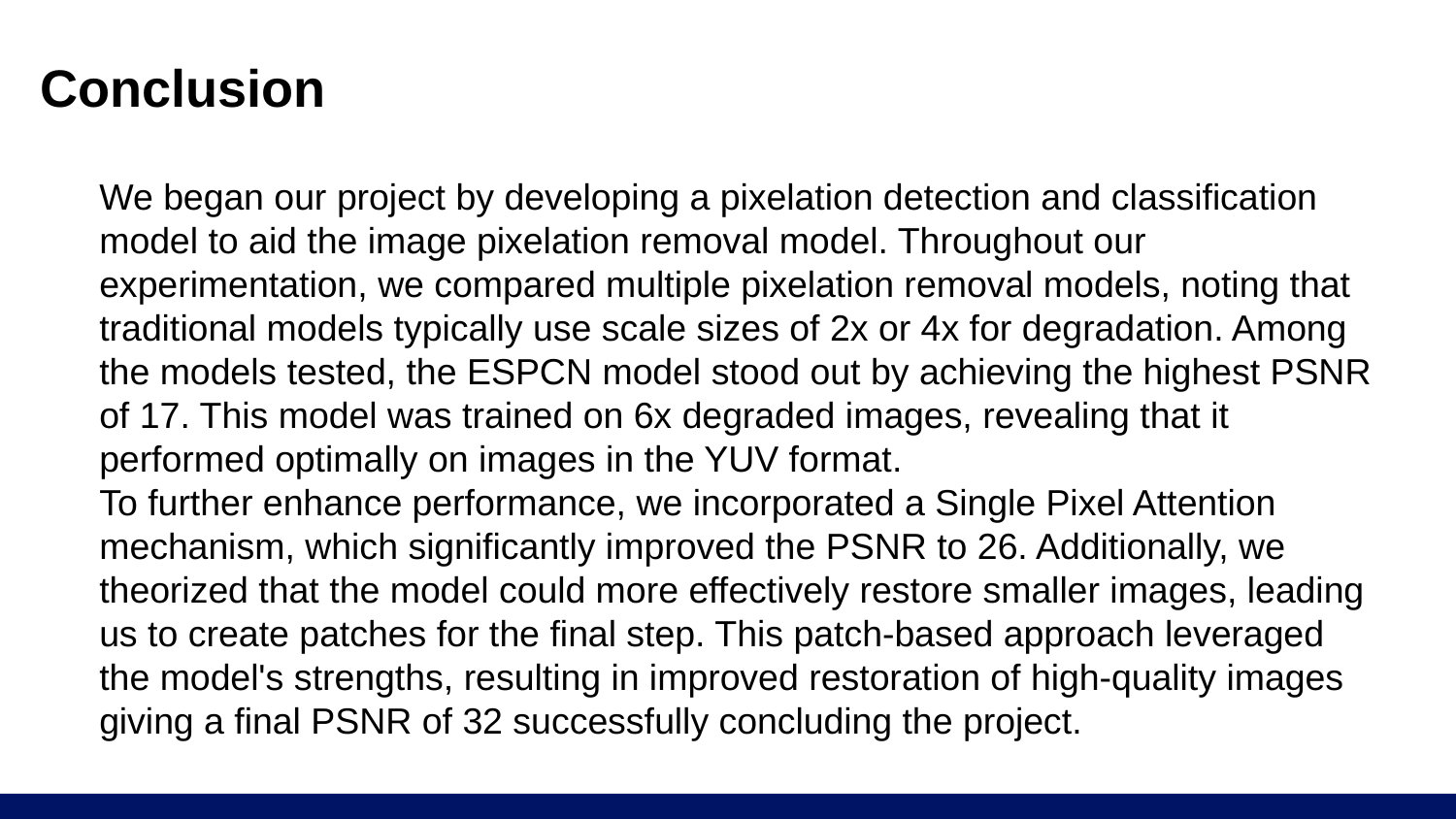

# Conclusion
We began our project by developing a pixelation detection and classification model to aid the image pixelation removal model. Throughout our experimentation, we compared multiple pixelation removal models, noting that traditional models typically use scale sizes of 2x or 4x for degradation. Among the models tested, the ESPCN model stood out by achieving the highest PSNR of 17. This model was trained on 6x degraded images, revealing that it performed optimally on images in the YUV format.
To further enhance performance, we incorporated a Single Pixel Attention mechanism, which significantly improved the PSNR to 26. Additionally, we theorized that the model could more effectively restore smaller images, leading us to create patches for the final step. This patch-based approach leveraged the model's strengths, resulting in improved restoration of high-quality images giving a final PSNR of 32 successfully concluding the project.